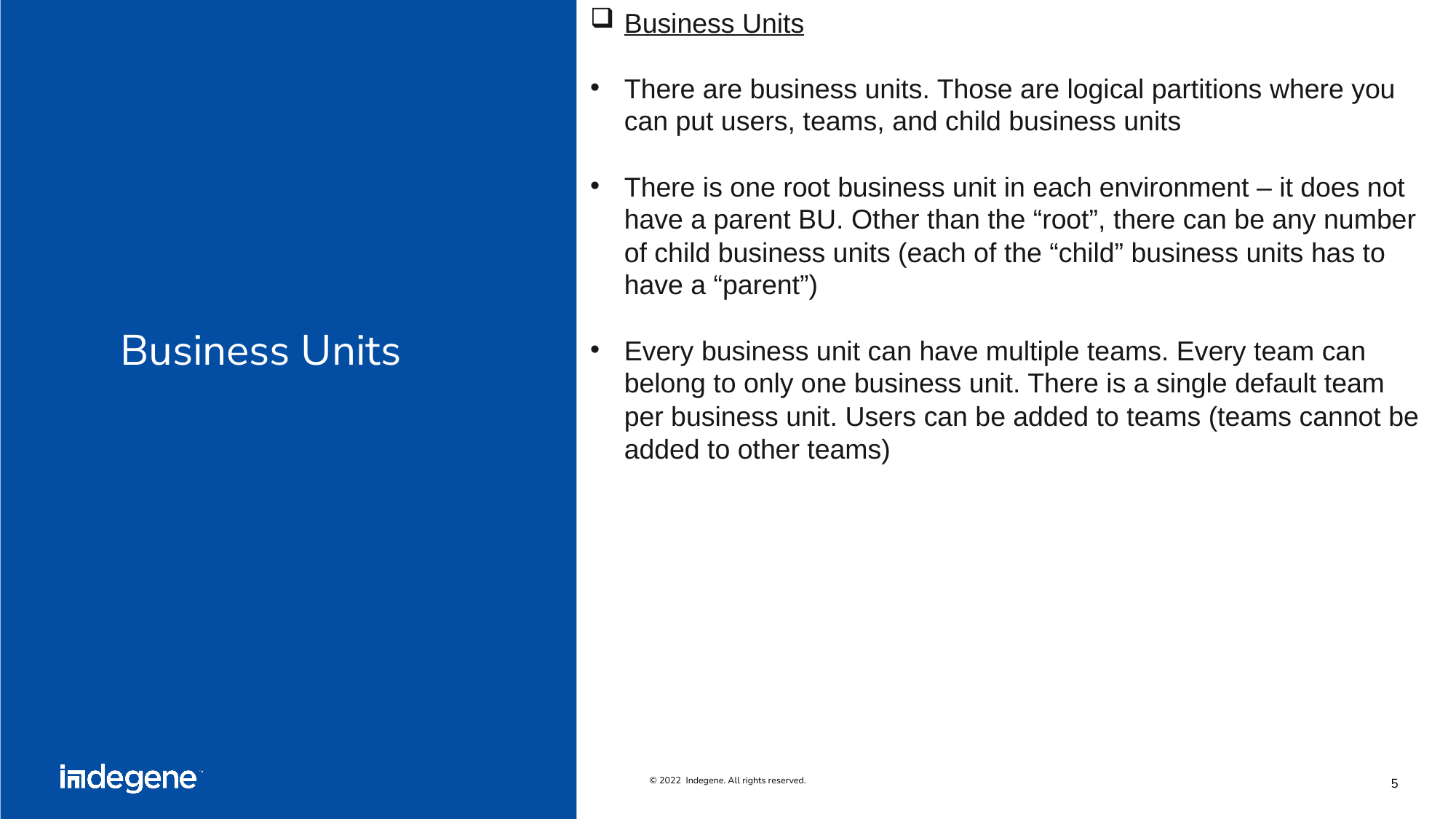

Business Units

There are business units. Those are logical partitions where you can put users, teams, and child business units

There is one root business unit in each environment – it does not have a parent BU. Other than the “root”, there can be any number of child business units (each of the “child” business units has to have a “parent”)

Every business unit can have multiple teams. Every team can belong to only one business unit. There is a single default team per business unit. Users can be added to teams (teams cannot be added to other teams)

# Business Units
© 2022  Indegene. All rights reserved.
5